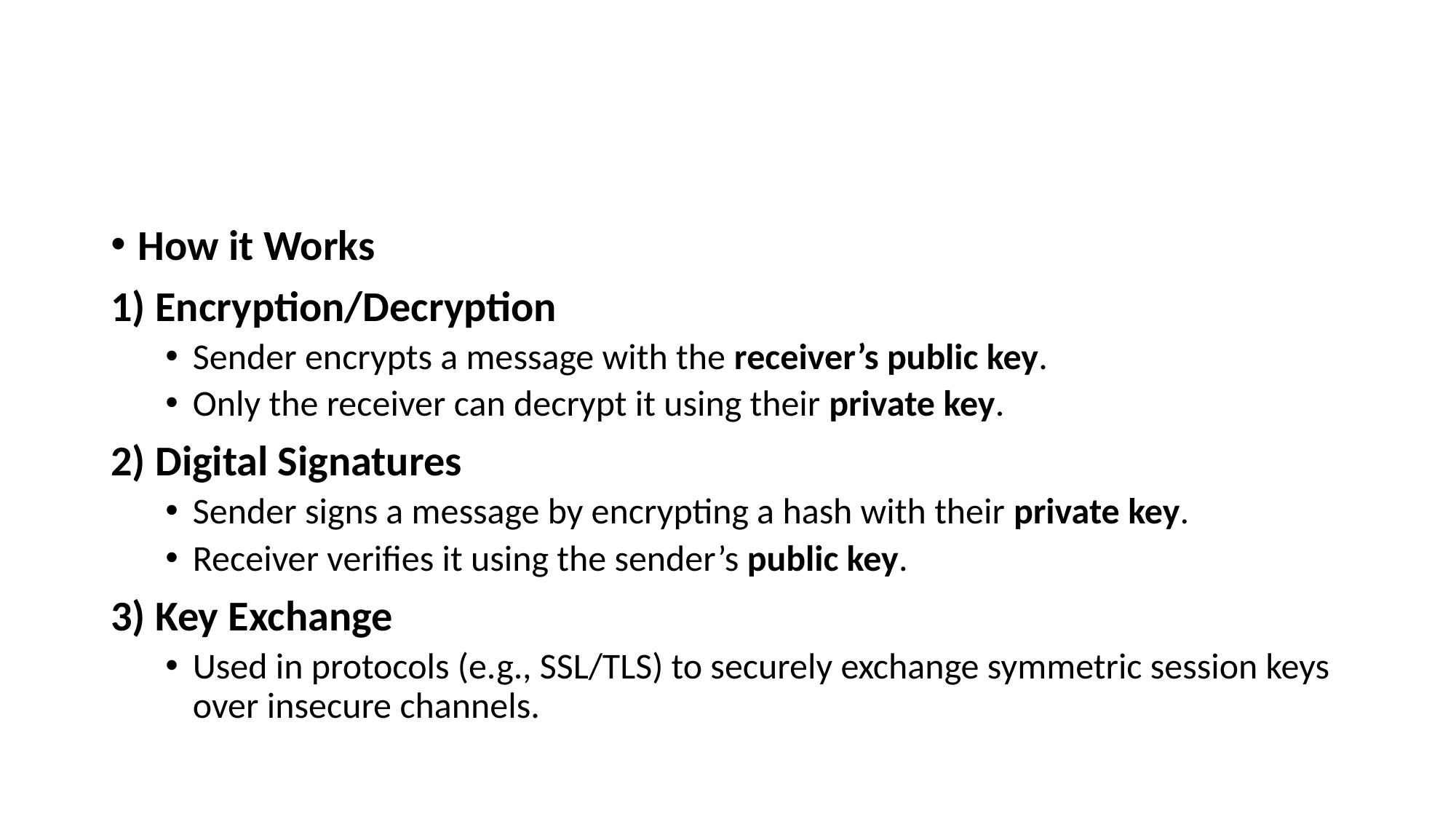

#
How it Works
1) Encryption/Decryption
Sender encrypts a message with the receiver’s public key.
Only the receiver can decrypt it using their private key.
2) Digital Signatures
Sender signs a message by encrypting a hash with their private key.
Receiver verifies it using the sender’s public key.
3) Key Exchange
Used in protocols (e.g., SSL/TLS) to securely exchange symmetric session keys over insecure channels.